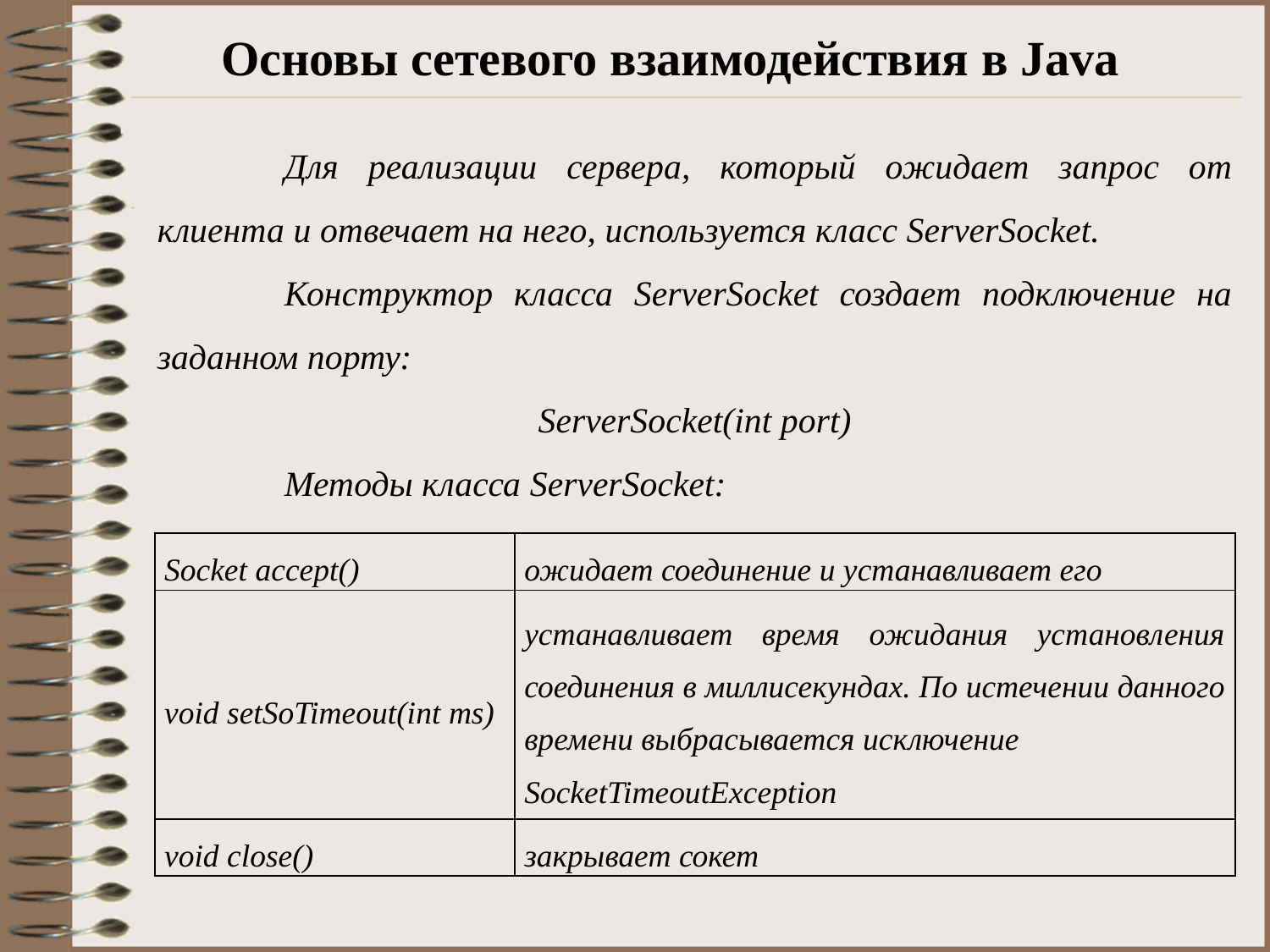

# Основы сетевого взаимодействия в Java
	Для реализации сервера, который ожидает запрос от клиента и отвечает на него, используется класс ServerSocket.
	Конструктор класса ServerSocket создает подключение на заданном порту:
ServerSocket(int port)
	Методы класса ServerSocket:
| Socket accept() | ожидает соединение и устанавливает его |
| --- | --- |
| void setSoTimeout(int ms) | устанавливает время ожидания установления соединения в миллисекундах. По истечении данного времени выбрасывается исключение SocketTimeoutException |
| void close() | закрывает сокет |